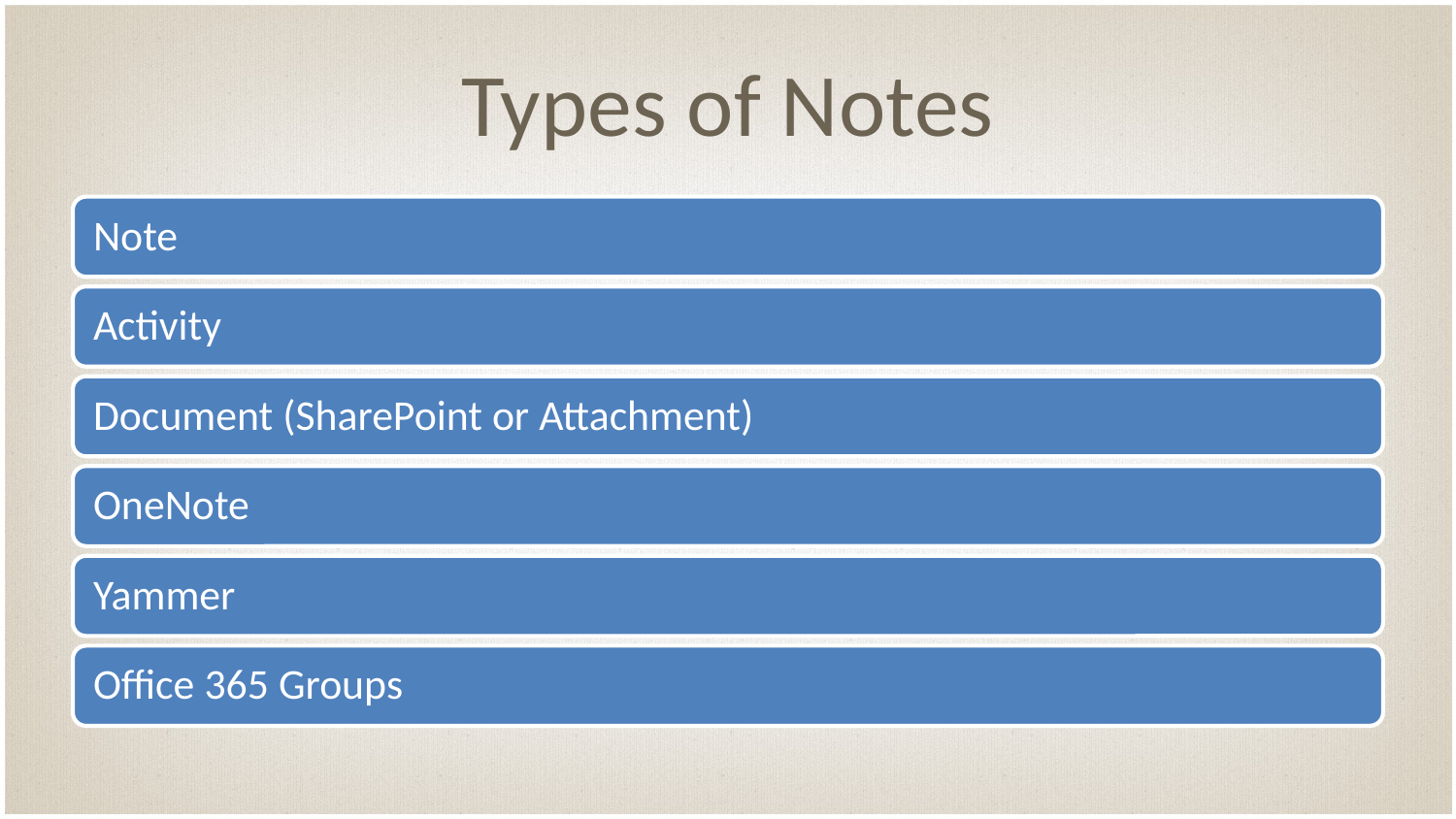

# Types of Notes
Note
Activity
Document (SharePoint or Attachment)
OneNote
Yammer
Office 365 Groups